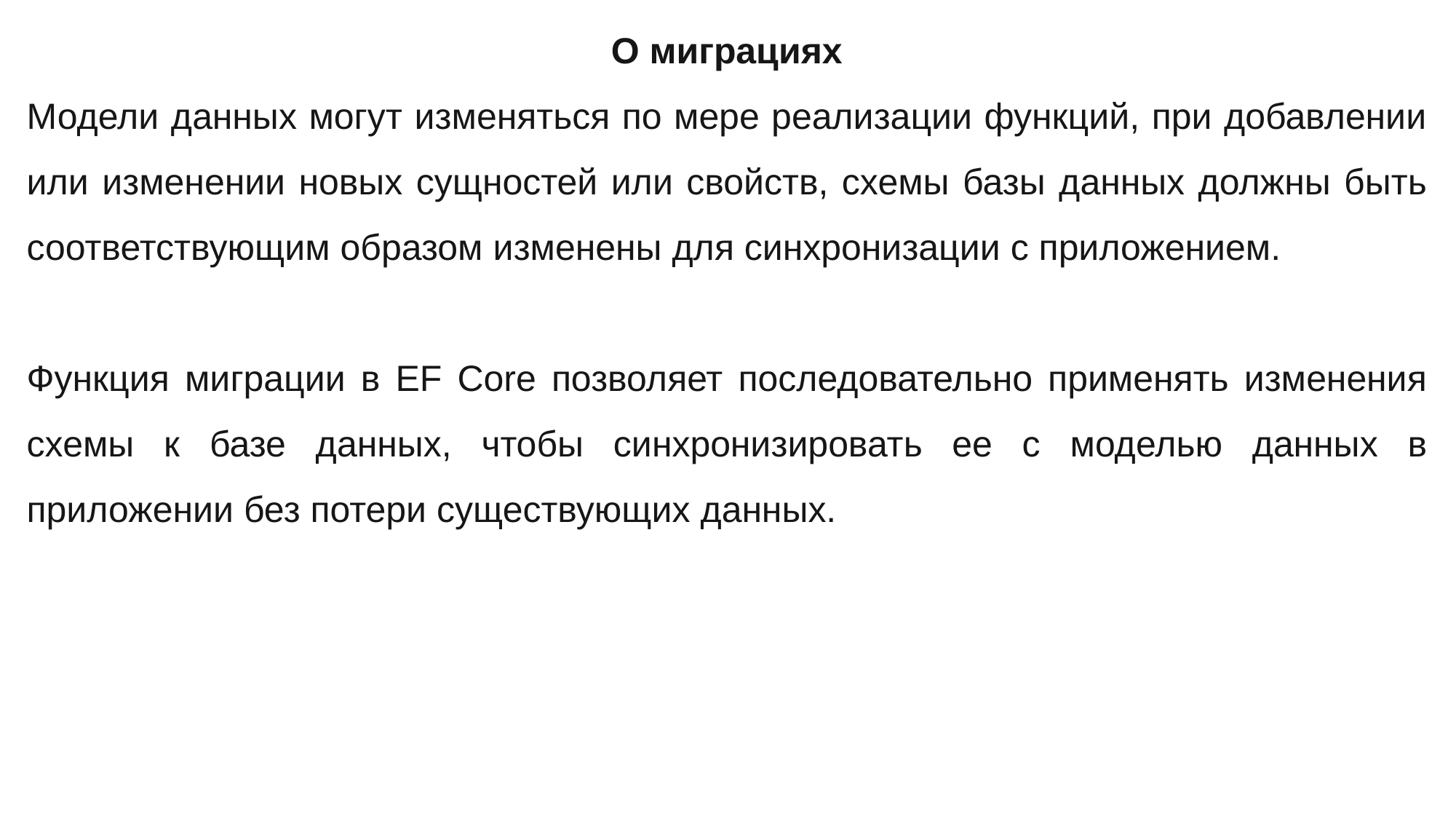

О миграциях
Модели данных могут изменяться по мере реализации функций, при добавлении или изменении новых сущностей или свойств, схемы базы данных должны быть соответствующим образом изменены для синхронизации с приложением.

Функция миграции в EF Core позволяет последовательно применять изменения схемы к базе данных, чтобы синхронизировать ее с моделью данных в приложении без потери существующих данных.